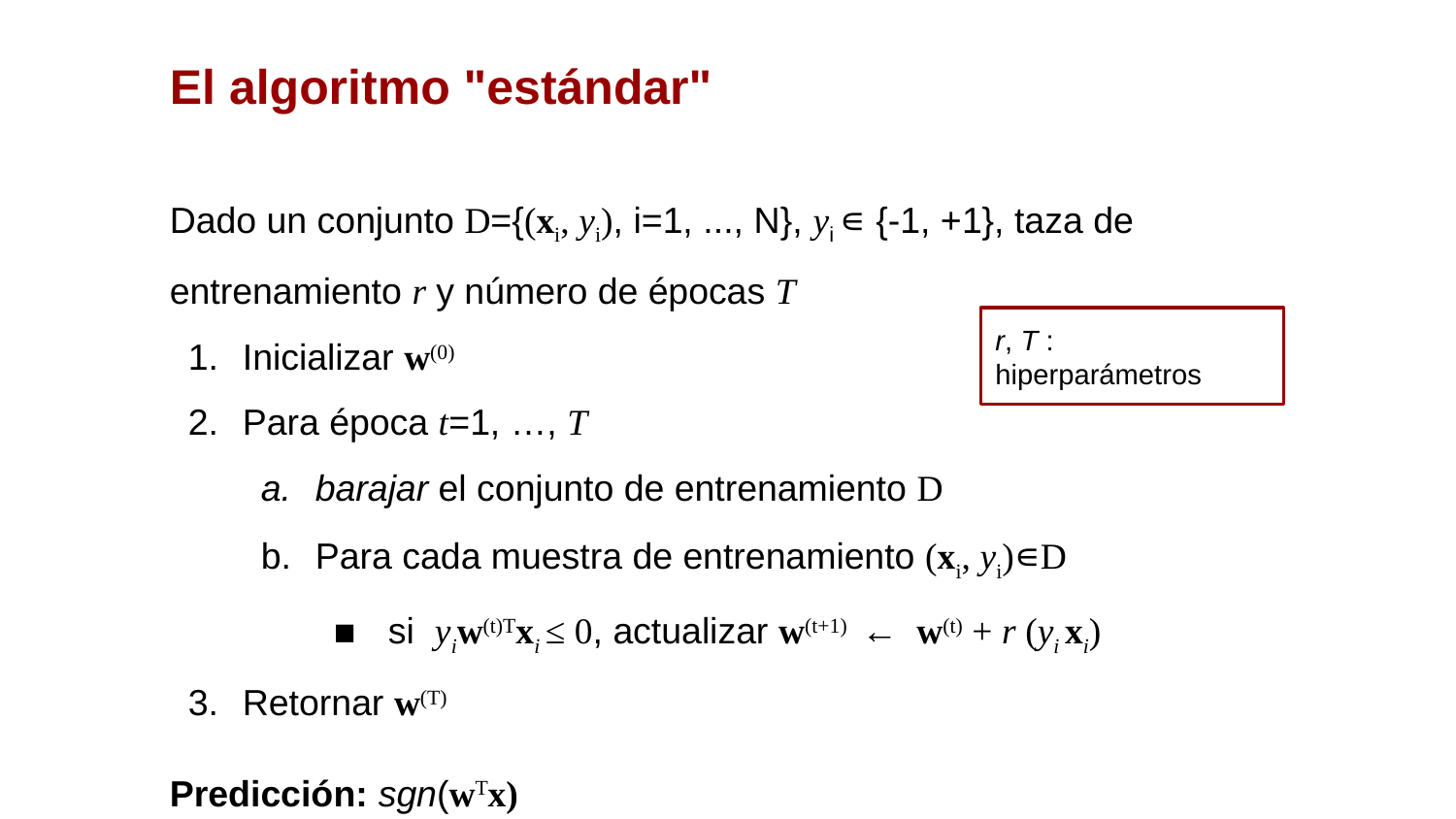

El algoritmo "estándar"

Dado un conjunto D={(xi, yi), i=1, ..., N}, yi ∊ {-1, +1}, taza de entrenamiento r y número de épocas T
Inicializar w(0)
Para época t=1, …, T
barajar el conjunto de entrenamiento D
Para cada muestra de entrenamiento (xi, yi)∊D
si  yiw(t)Txi ≤ 0, actualizar w(t+1)  ←  w(t) + r (yi xi)
Retornar w(T)

Predicción: sgn(wTx)
r, T : hiperparámetros